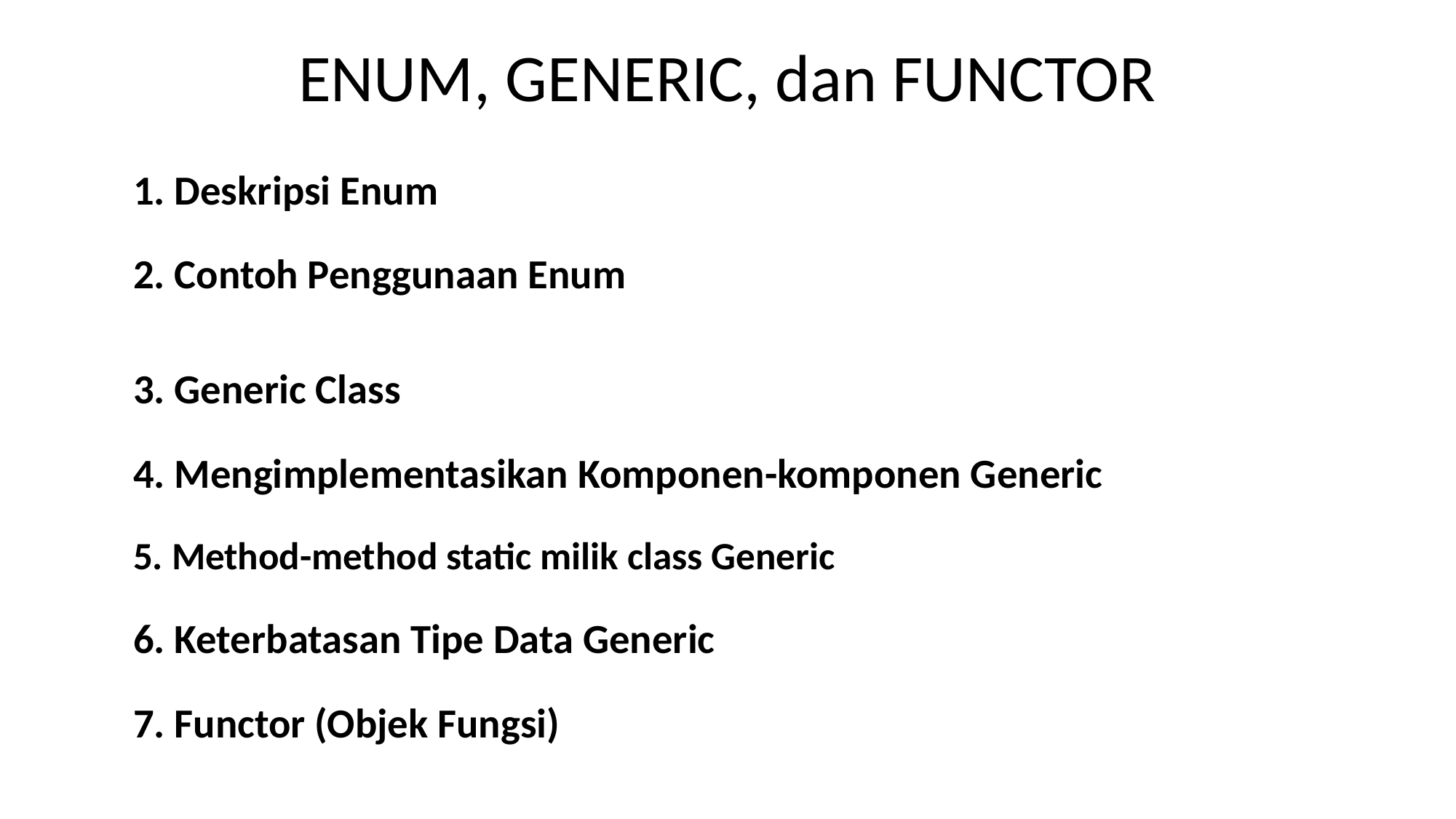

# ENUM, GENERIC, dan FUNCTOR
1. Deskripsi Enum

2. Contoh Penggunaan Enum

3. Generic Class

4. Mengimplementasikan Komponen-komponen Generic

5. Method-method static milik class Generic

6. Keterbatasan Tipe Data Generic

7. Functor (Objek Fungsi)